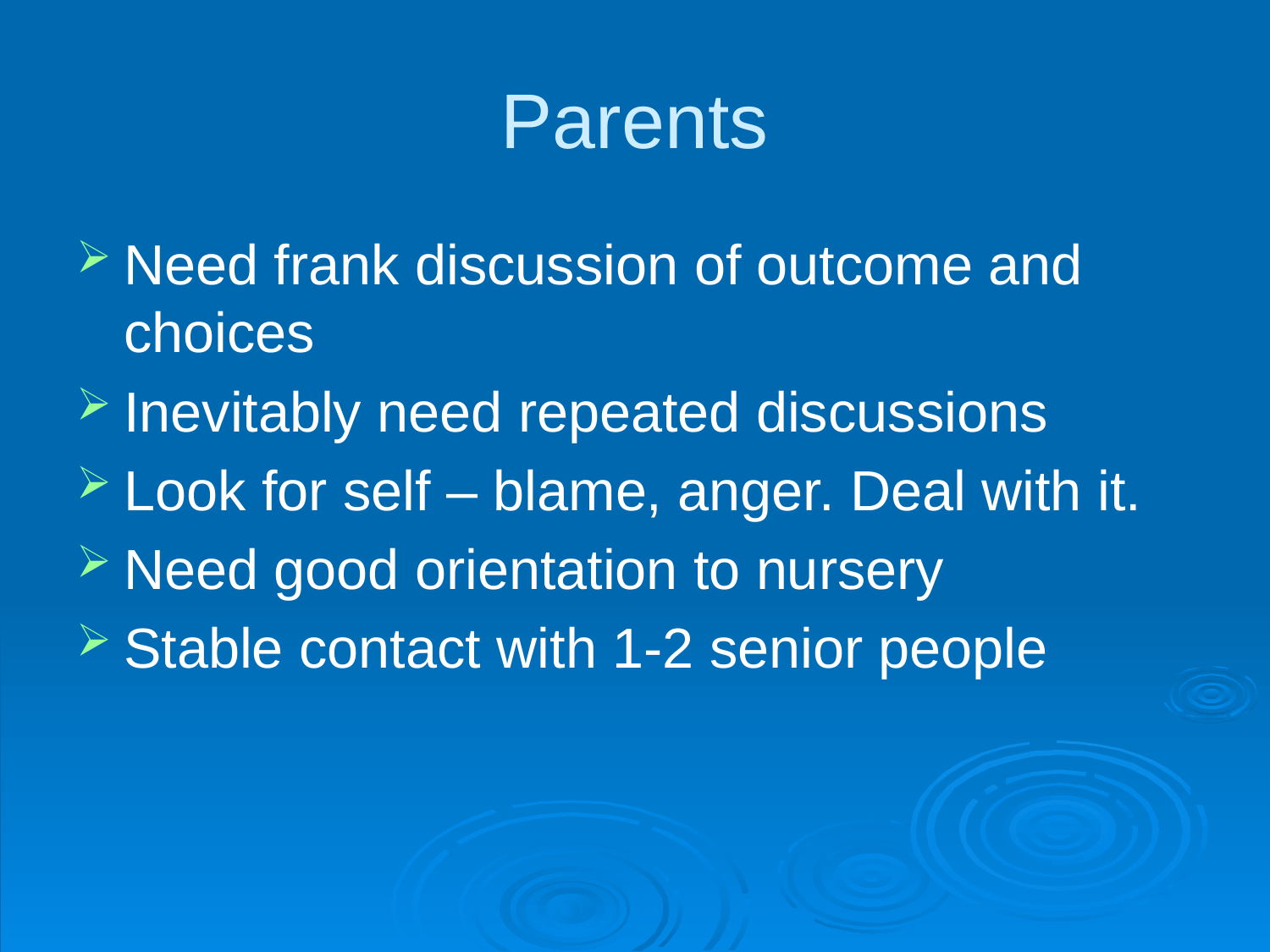

Parents
Need frank discussion of outcome and choices
Inevitably need repeated discussions
Look for self – blame, anger. Deal with it.
Need good orientation to nursery
Stable contact with 1-2 senior people